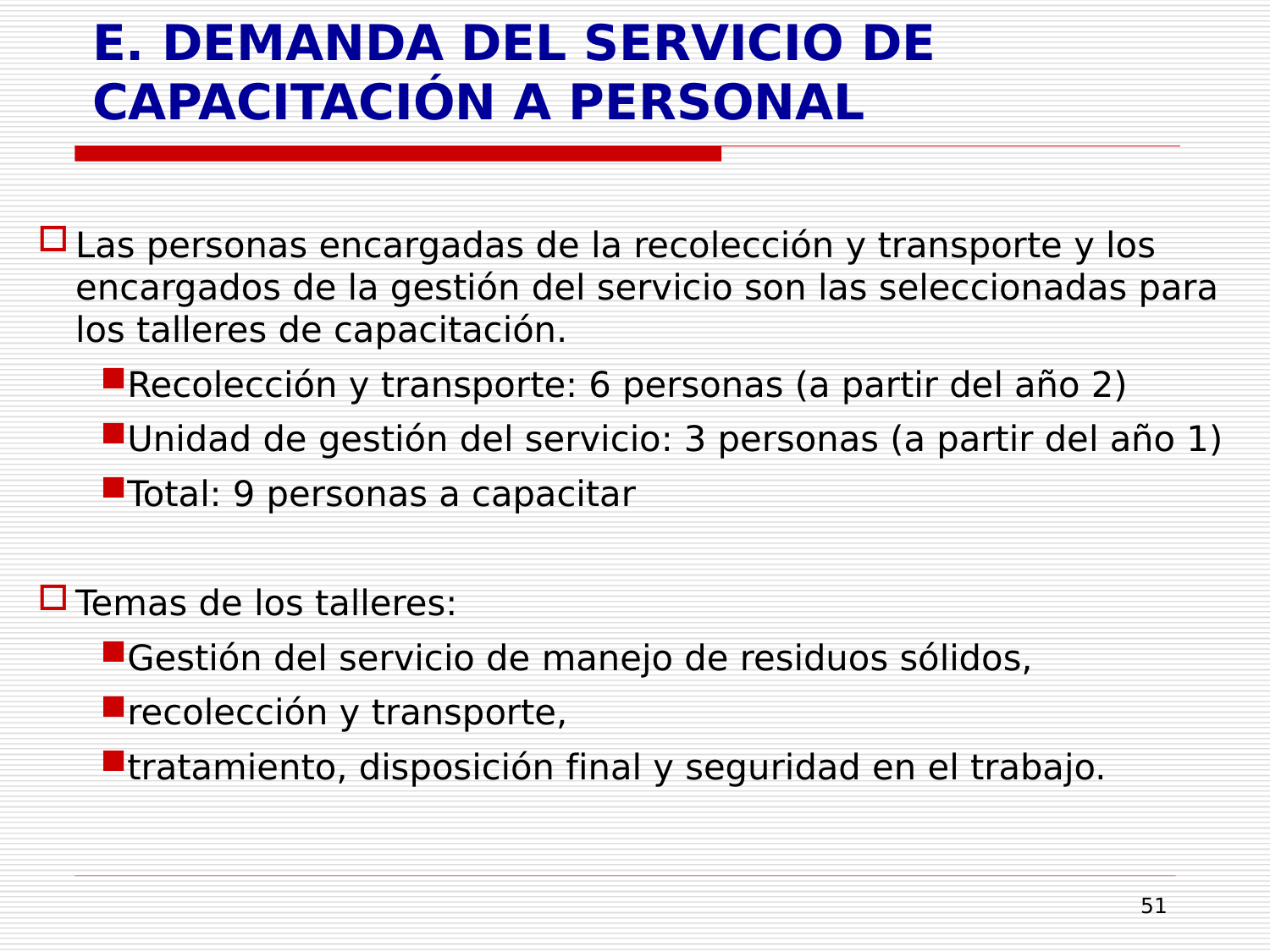

# E. DEMANDA DEL SERVICIO DE CAPACITACIÓN A PERSONAL
Las personas encargadas de la recolección y transporte y los encargados de la gestión del servicio son las seleccionadas para los talleres de capacitación.
Recolección y transporte: 6 personas (a partir del año 2)
Unidad de gestión del servicio: 3 personas (a partir del año 1)
Total: 9 personas a capacitar

Temas de los talleres:
Gestión del servicio de manejo de residuos sólidos,
recolección y transporte,
tratamiento, disposición final y seguridad en el trabajo.
51